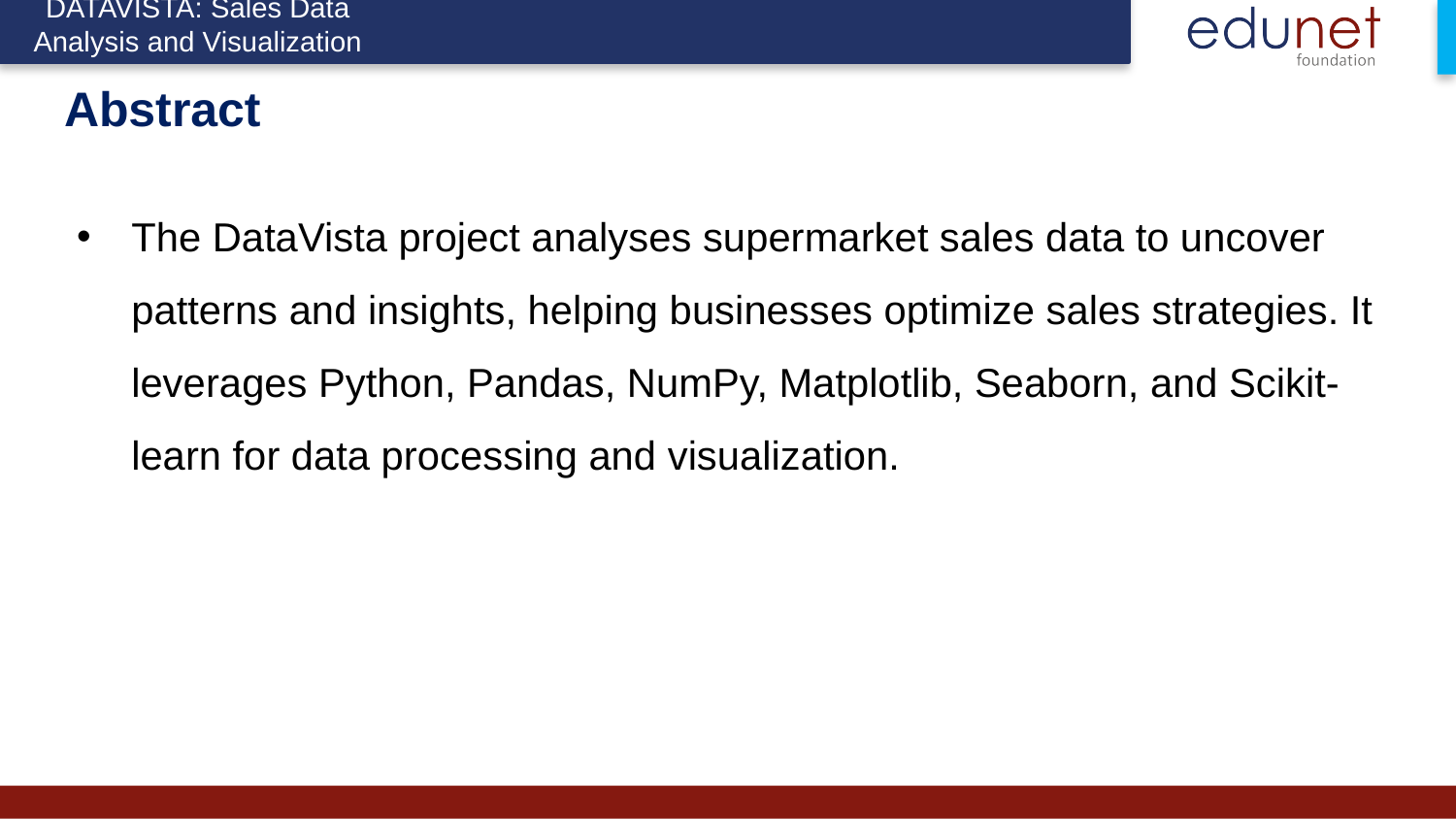

DATAVISTA: Sales Data Analysis and Visualization
# Abstract
The DataVista project analyses supermarket sales data to uncover patterns and insights, helping businesses optimize sales strategies. It leverages Python, Pandas, NumPy, Matplotlib, Seaborn, and Scikit-learn for data processing and visualization.